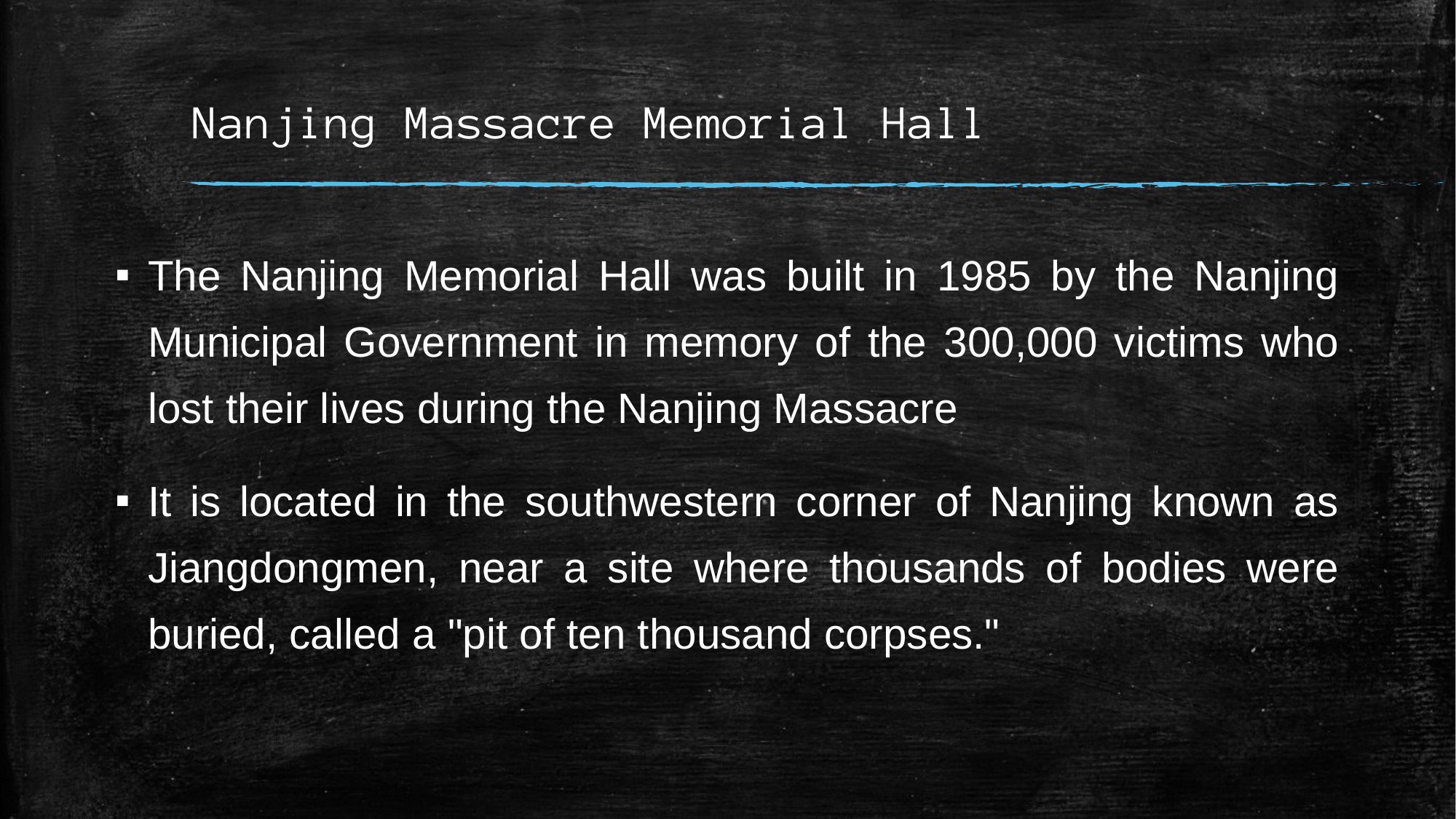

# Nanjing Massacre Memorial Hall
The Nanjing Memorial Hall was built in 1985 by the Nanjing Municipal Government in memory of the 300,000 victims who lost their lives during the Nanjing Massacre
It is located in the southwestern corner of Nanjing known as Jiangdongmen, near a site where thousands of bodies were buried, called a "pit of ten thousand corpses."